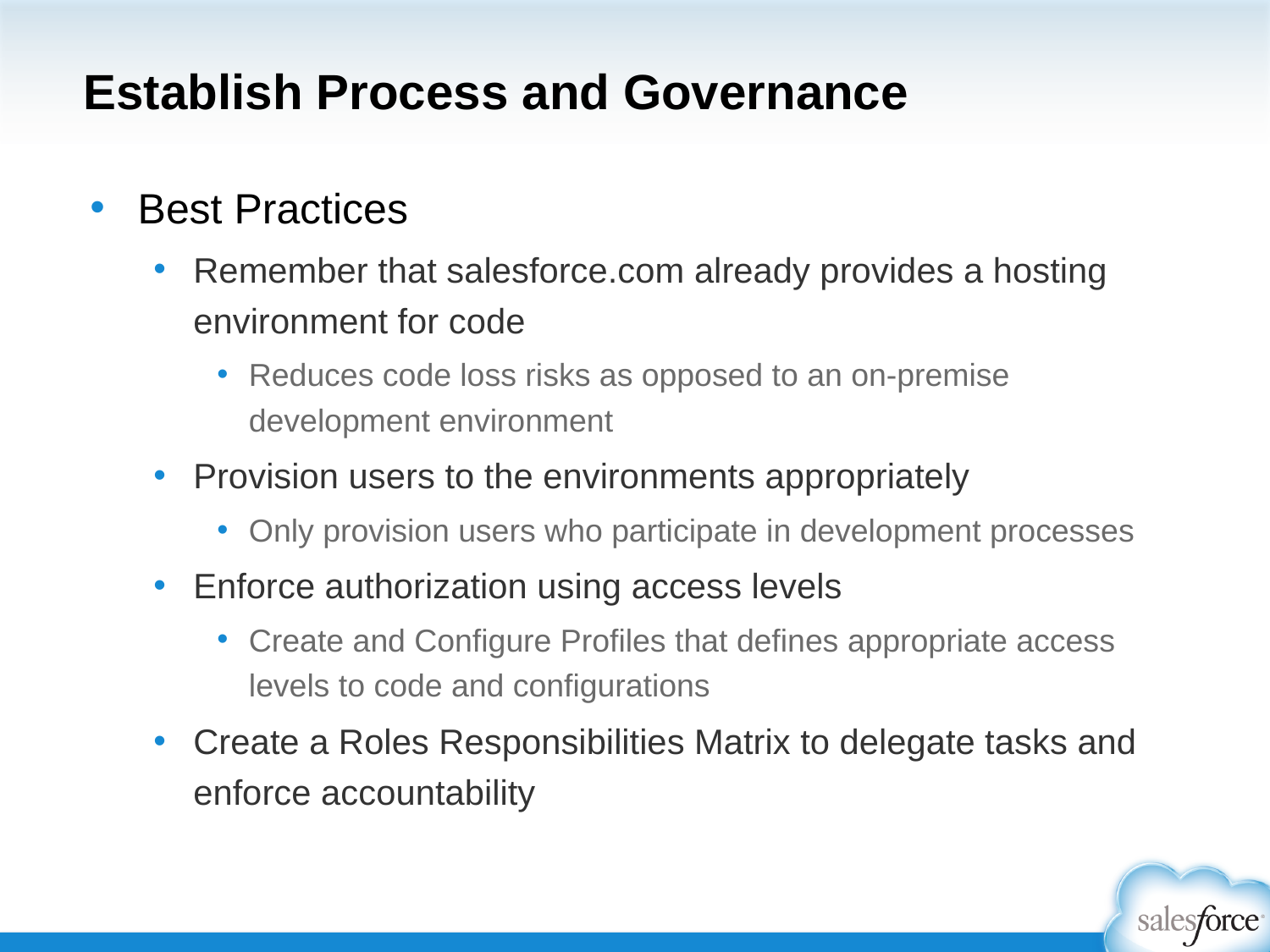

# Establish Process and Governance
Best Practices
Remember that salesforce.com already provides a hosting environment for code
Reduces code loss risks as opposed to an on-premise development environment
Provision users to the environments appropriately
Only provision users who participate in development processes
Enforce authorization using access levels
Create and Configure Profiles that defines appropriate access levels to code and configurations
Create a Roles Responsibilities Matrix to delegate tasks and enforce accountability